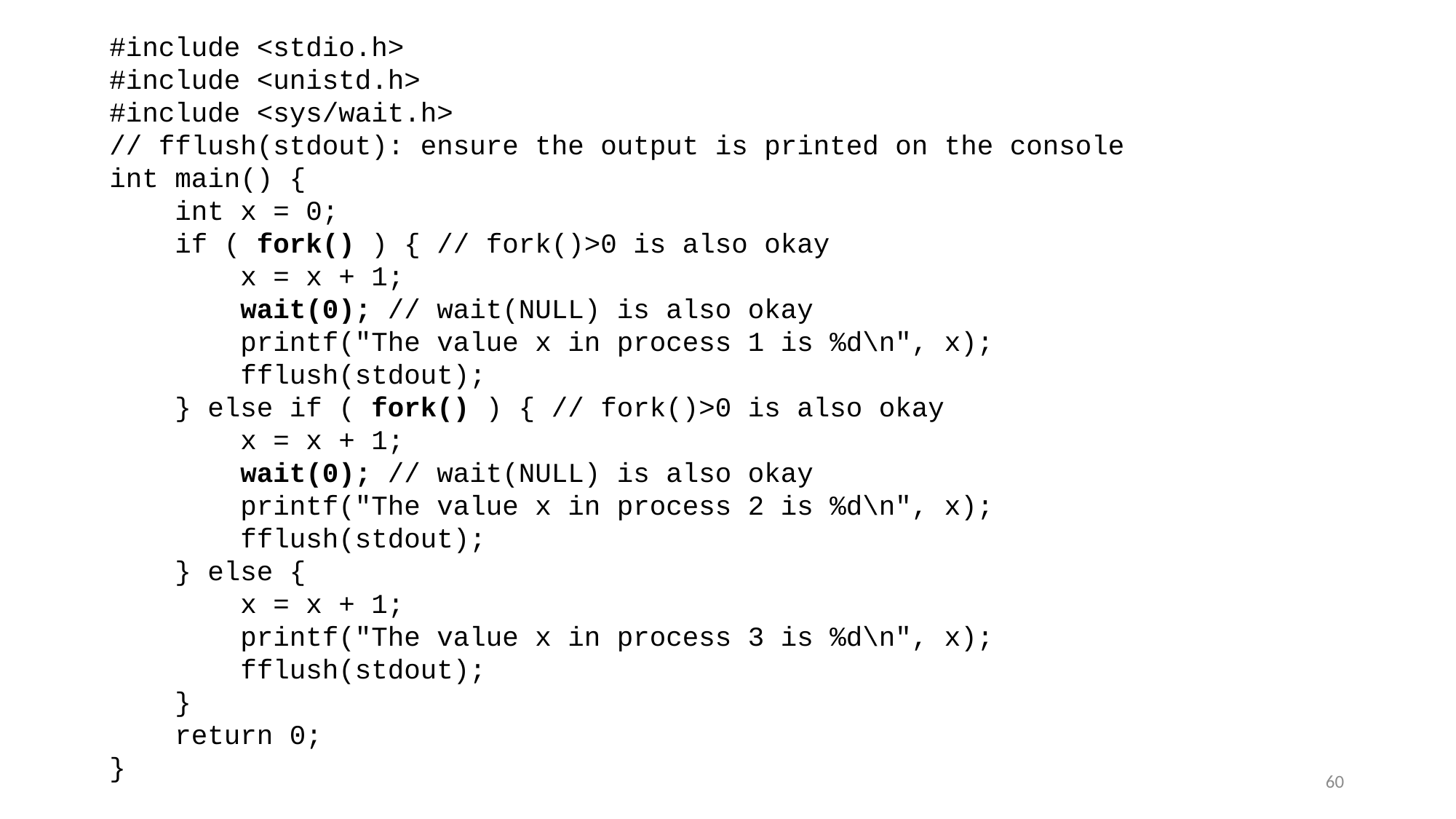

#include <stdio.h>
#include <unistd.h>
#include <sys/wait.h>
// fflush(stdout): ensure the output is printed on the console
int main() {
    int x = 0;
    if ( fork() ) { // fork()>0 is also okay
        x = x + 1;
        wait(0); // wait(NULL) is also okay
        printf("The value x in process 1 is %d\n", x);
        fflush(stdout);
    } else if ( fork() ) { // fork()>0 is also okay
        x = x + 1;
        wait(0); // wait(NULL) is also okay
        printf("The value x in process 2 is %d\n", x);
        fflush(stdout);
    } else {
        x = x + 1;
        printf("The value x in process 3 is %d\n", x);
        fflush(stdout);
    }
    return 0;
}
60